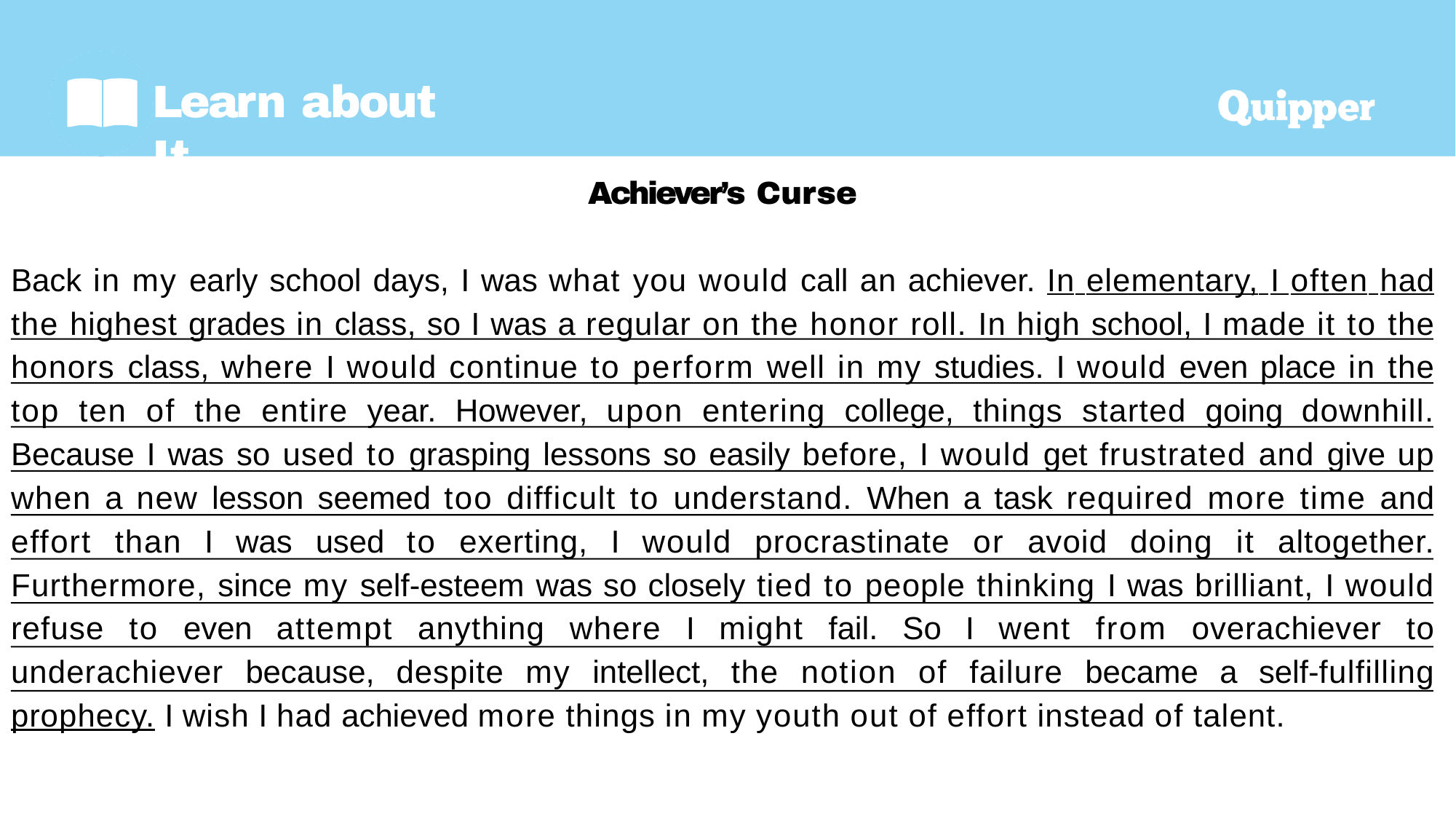

# Learn about It
Achiever’s Curse
Back in my early school days, I was what you would call an achiever. In elementary, I often had the highest grades in class, so I was a regular on the honor roll. In high school, I made it to the honors class, where I would continue to perform well in my studies. I would even place in the top  ten  of  the  entire  year.  However,  upon  entering  college,  things  started  going  downhill. Because I was so used to grasping lessons so easily before, I would get frustrated and give up when a new lesson seemed too difficult to understand. When a task required more time and effort  than  I  was  used  to  exerting,  I  would  procrastinate  or  avoid  doing  it  altogether. Furthermore, since my self-esteem was so closely tied to people thinking I was brilliant, I would refuse  to  even  attempt  anything  where  I  might  fail.  So  I  went  from  overachiever  to underachiever  because,  despite  my  intellect,  the  notion  of  failure  became  a  self-fulfilling prophecy. I wish I had achieved more things in my youth out of effort instead of talent.